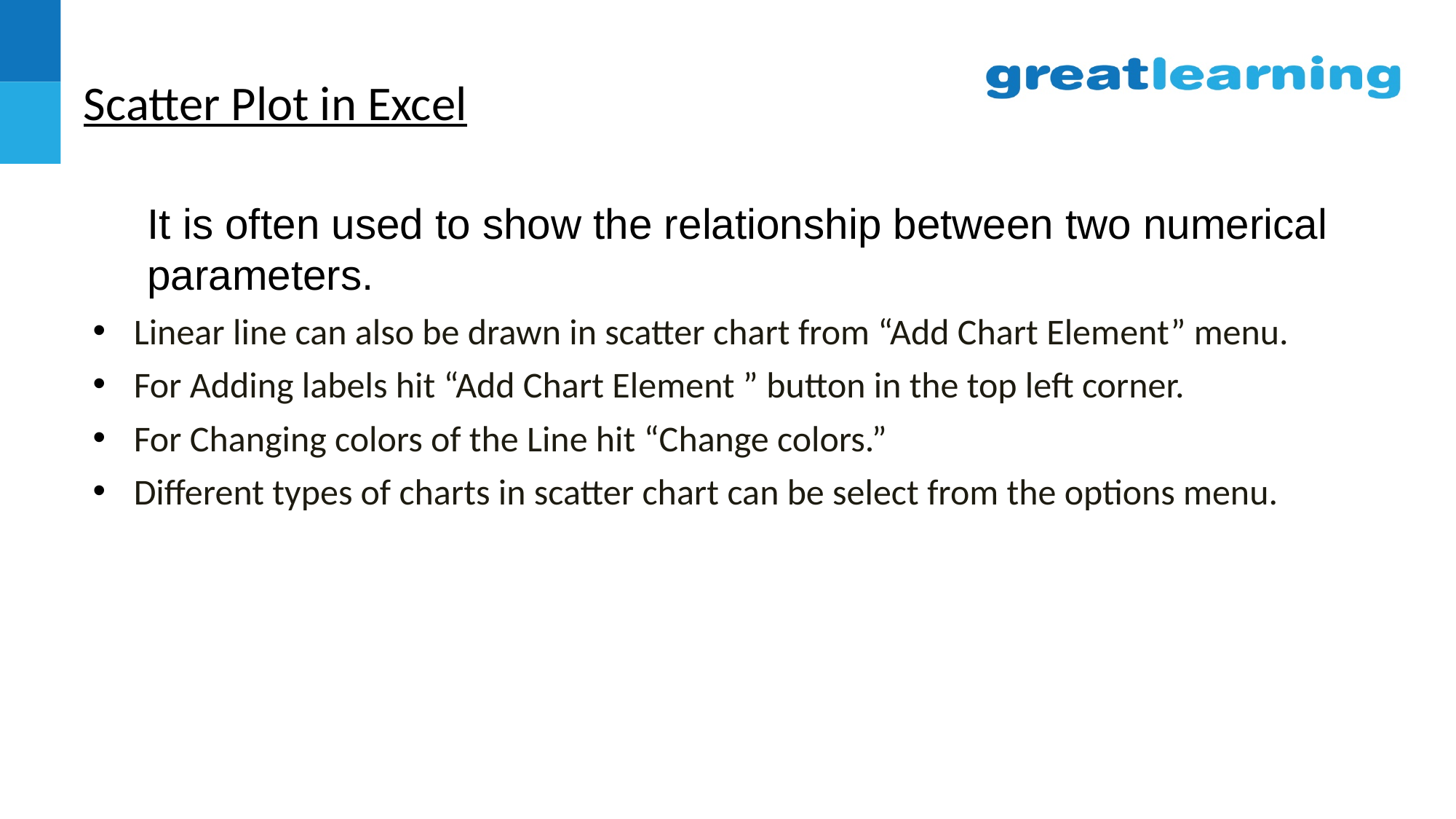

# Scatter Plot in Excel
It is often used to show the relationship between two numerical parameters.
Linear line can also be drawn in scatter chart from “Add Chart Element” menu.
For Adding labels hit “Add Chart Element ” button in the top left corner.
For Changing colors of the Line hit “Change colors.”
Different types of charts in scatter chart can be select from the options menu.